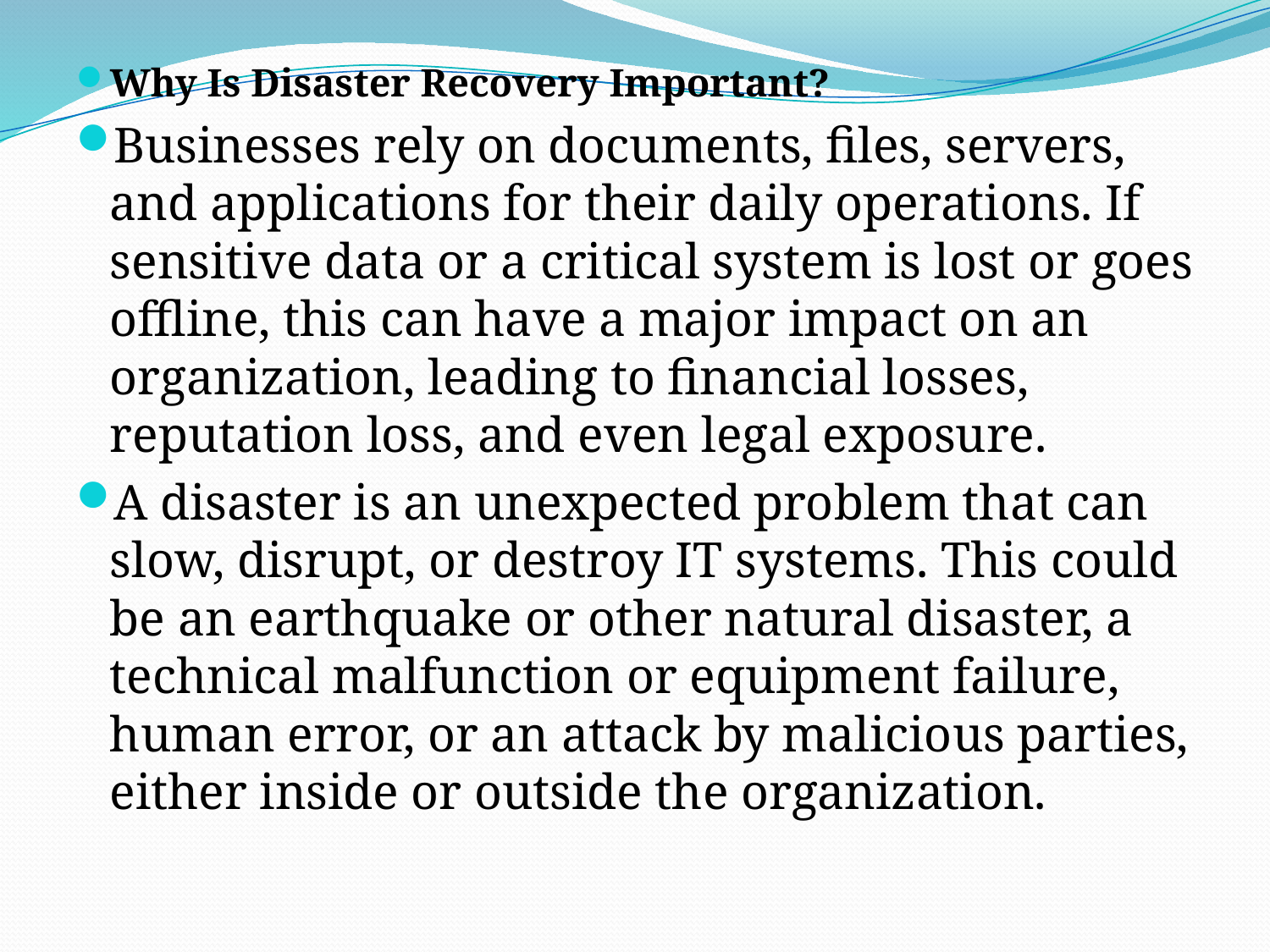

#
Why Is Disaster Recovery Important?
Businesses rely on documents, files, servers, and applications for their daily operations. If sensitive data or a critical system is lost or goes offline, this can have a major impact on an organization, leading to financial losses, reputation loss, and even legal exposure.
A disaster is an unexpected problem that can slow, disrupt, or destroy IT systems. This could be an earthquake or other natural disaster, a technical malfunction or equipment failure, human error, or an attack by malicious parties, either inside or outside the organization.